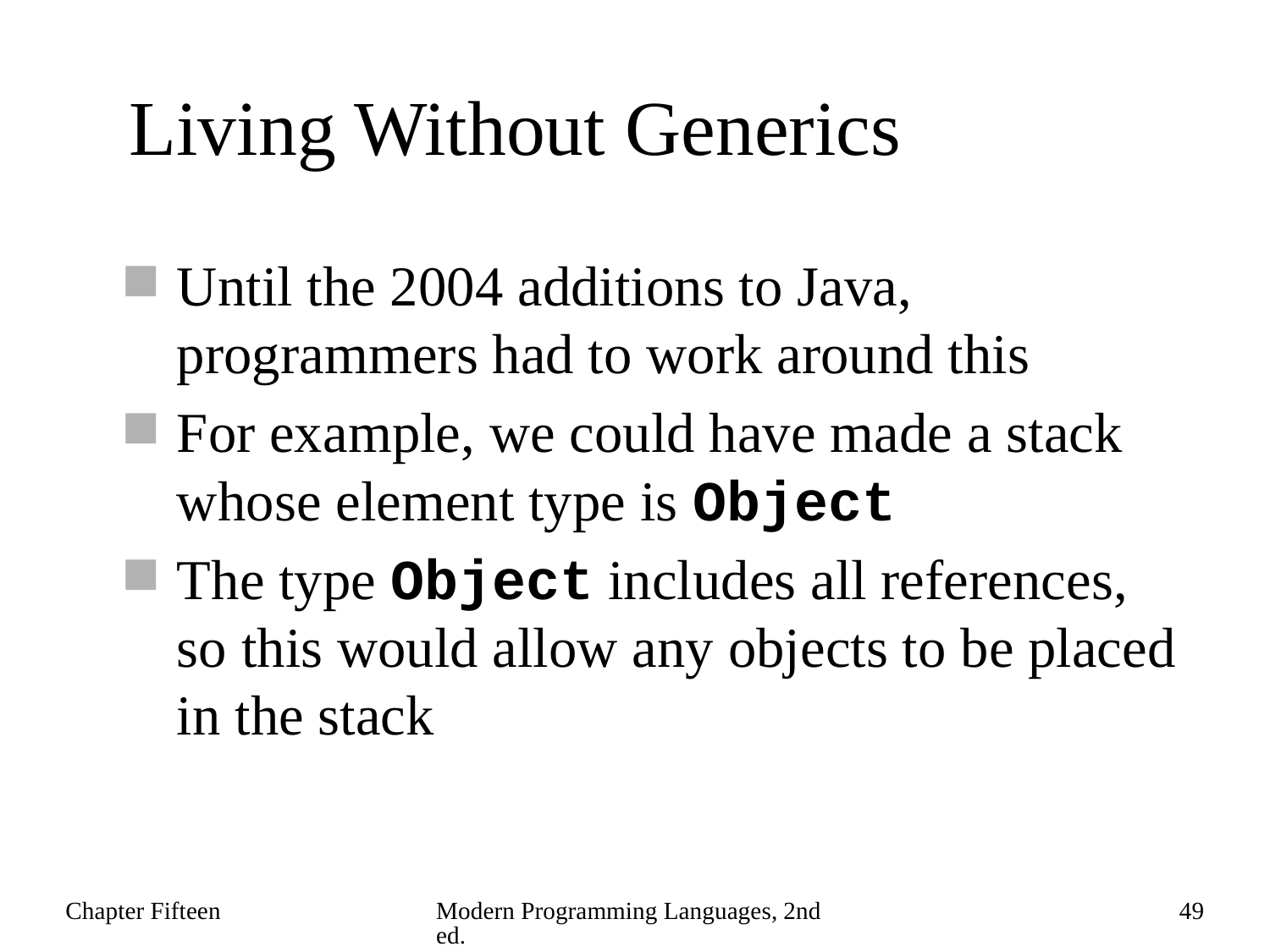

# Living Without Generics
Until the 2004 additions to Java, programmers had to work around this
For example, we could have made a stack whose element type is Object
The type Object includes all references, so this would allow any objects to be placed in the stack
Chapter Fifteen
Modern Programming Languages, 2nd ed.
49